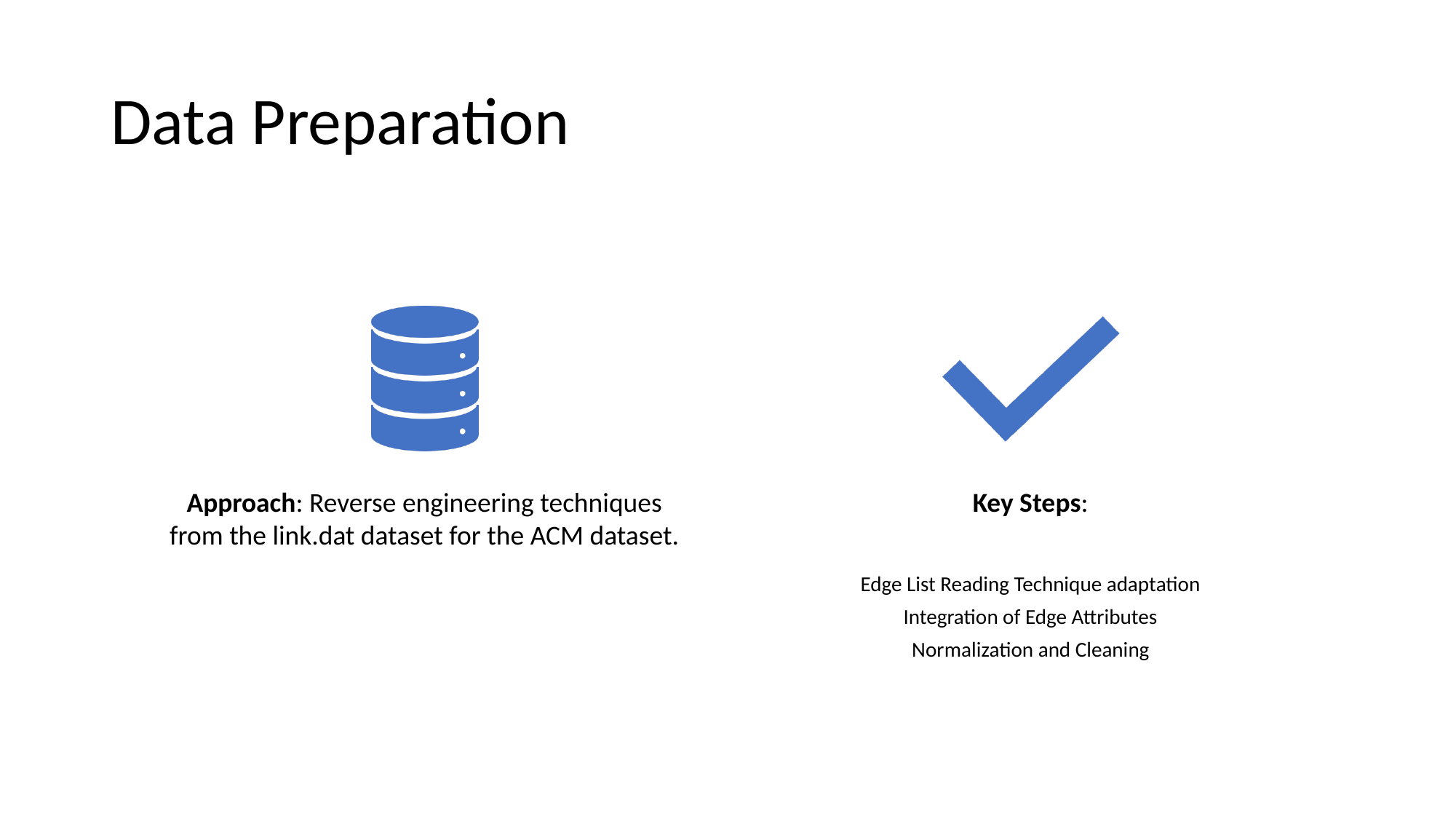

# Data Preparation
Approach: Reverse engineering techniques from the link.dat dataset for the ACM dataset.
Key Steps:
Edge List Reading Technique adaptation
Integration of Edge Attributes
Normalization and Cleaning